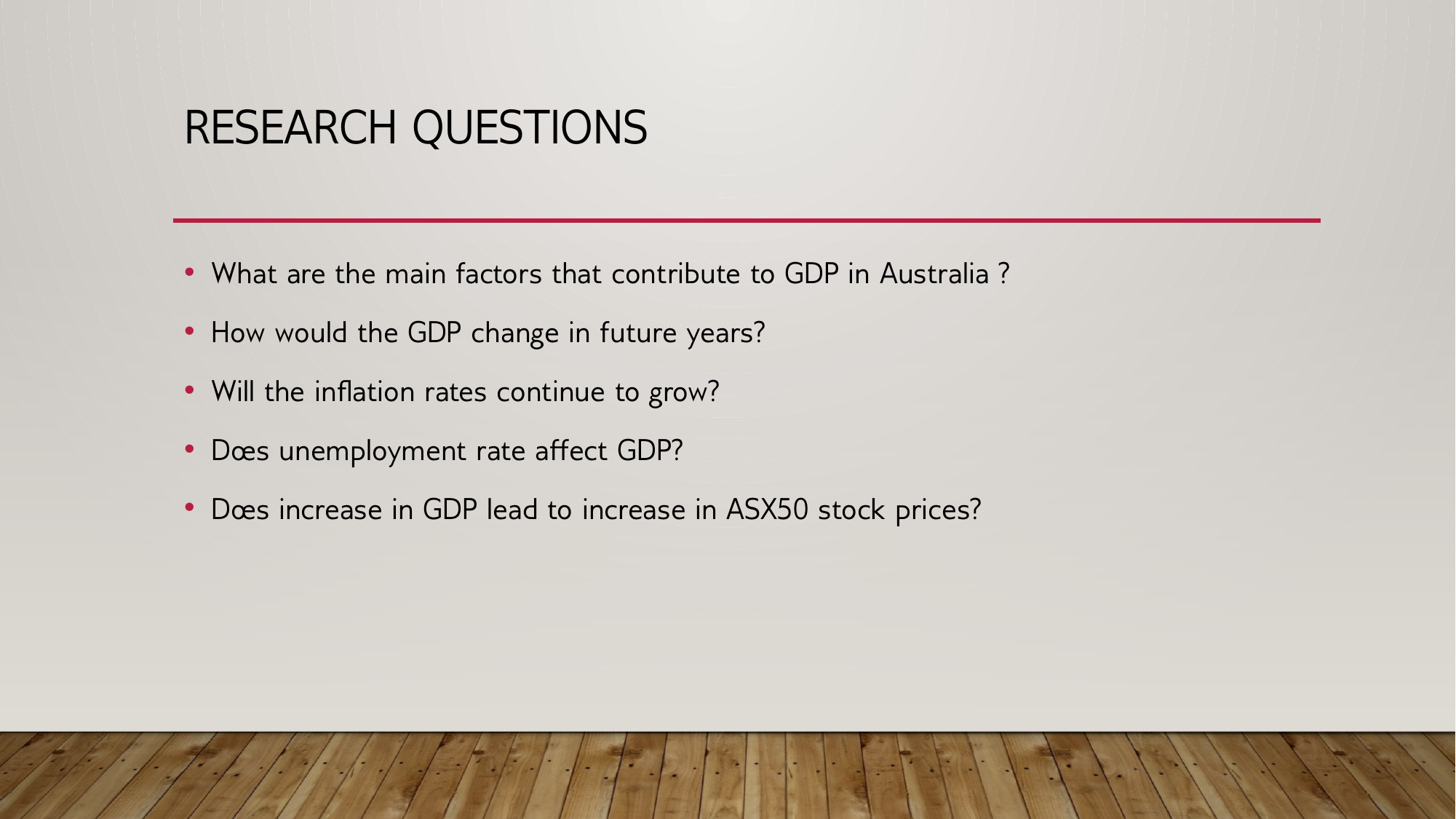

# Research Questions
What are the main factors that contribute to GDP in Australia ?
How would the GDP change in future years?
Will the inflation rates continue to grow?
Does unemployment rate affect GDP?
Does increase in GDP lead to increase in ASX50 stock prices?